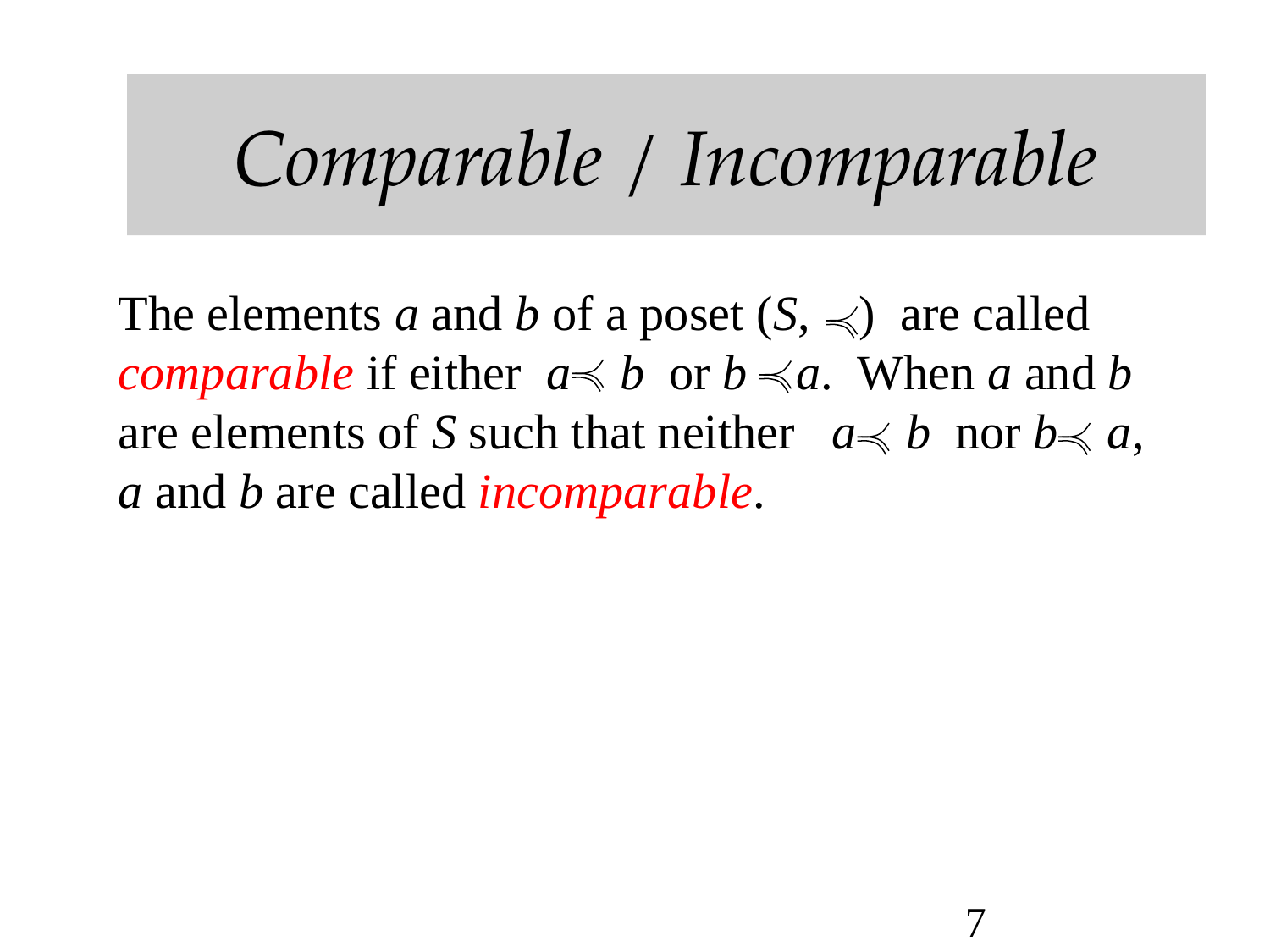

# Comparable / Incomparable
The elements a and b of a poset (S,    )  are called comparable if either  a    b  or b    a.  When a and b are elements of S such that neither   a    b  nor b    a,  a and b are called incomparable.

7